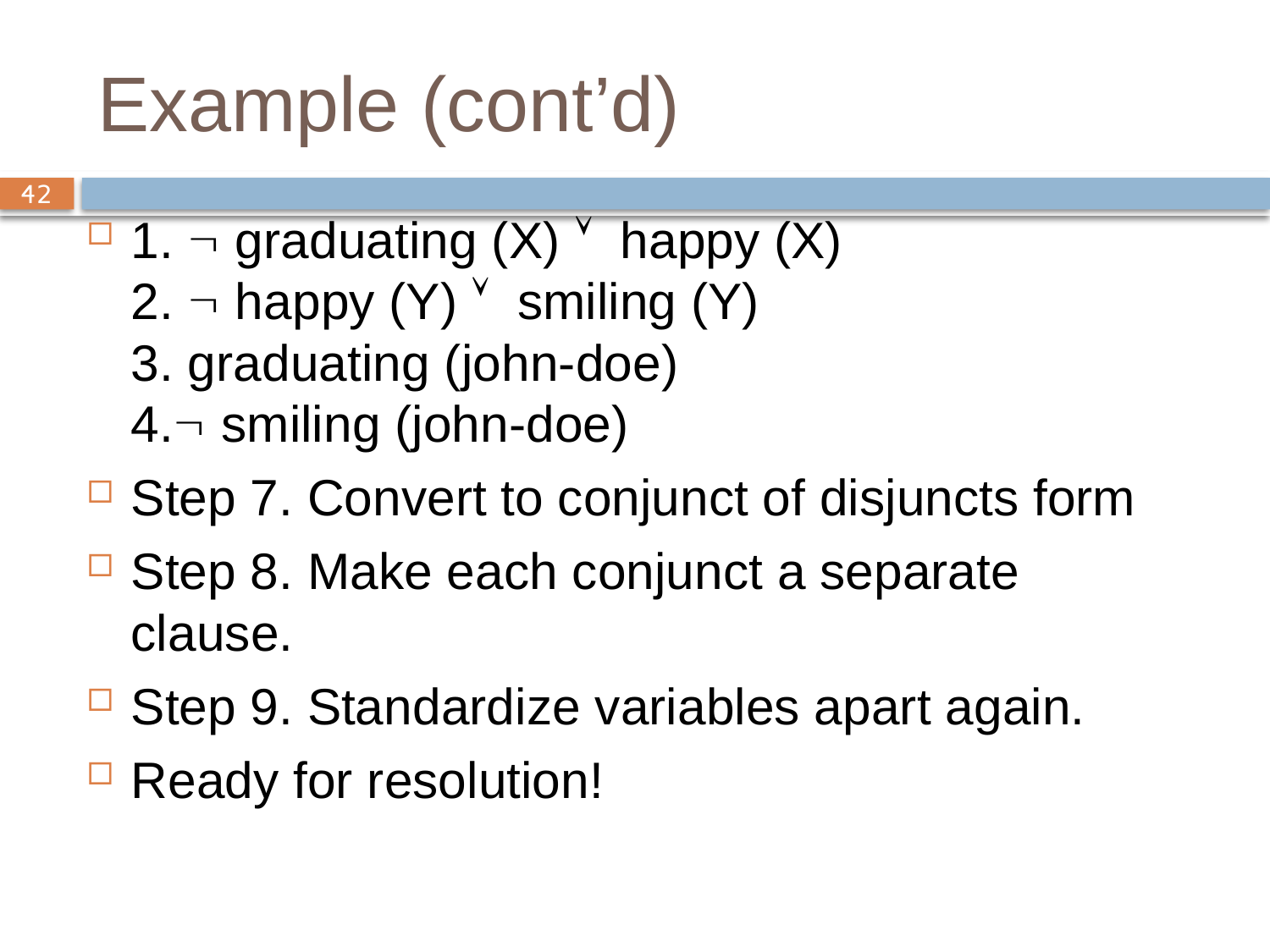

# Example (cont’d)
42
1. ¬ graduating (X) ∨  happy (X)
2. ¬ happy (Y) ∨  smiling (Y)
3. graduating (john-doe)
4.¬ smiling (john-doe)
Step 7. Convert to conjunct of disjuncts form
Step 8. Make each conjunct a separate clause.
Step 9. Standardize variables apart again.
Ready for resolution!